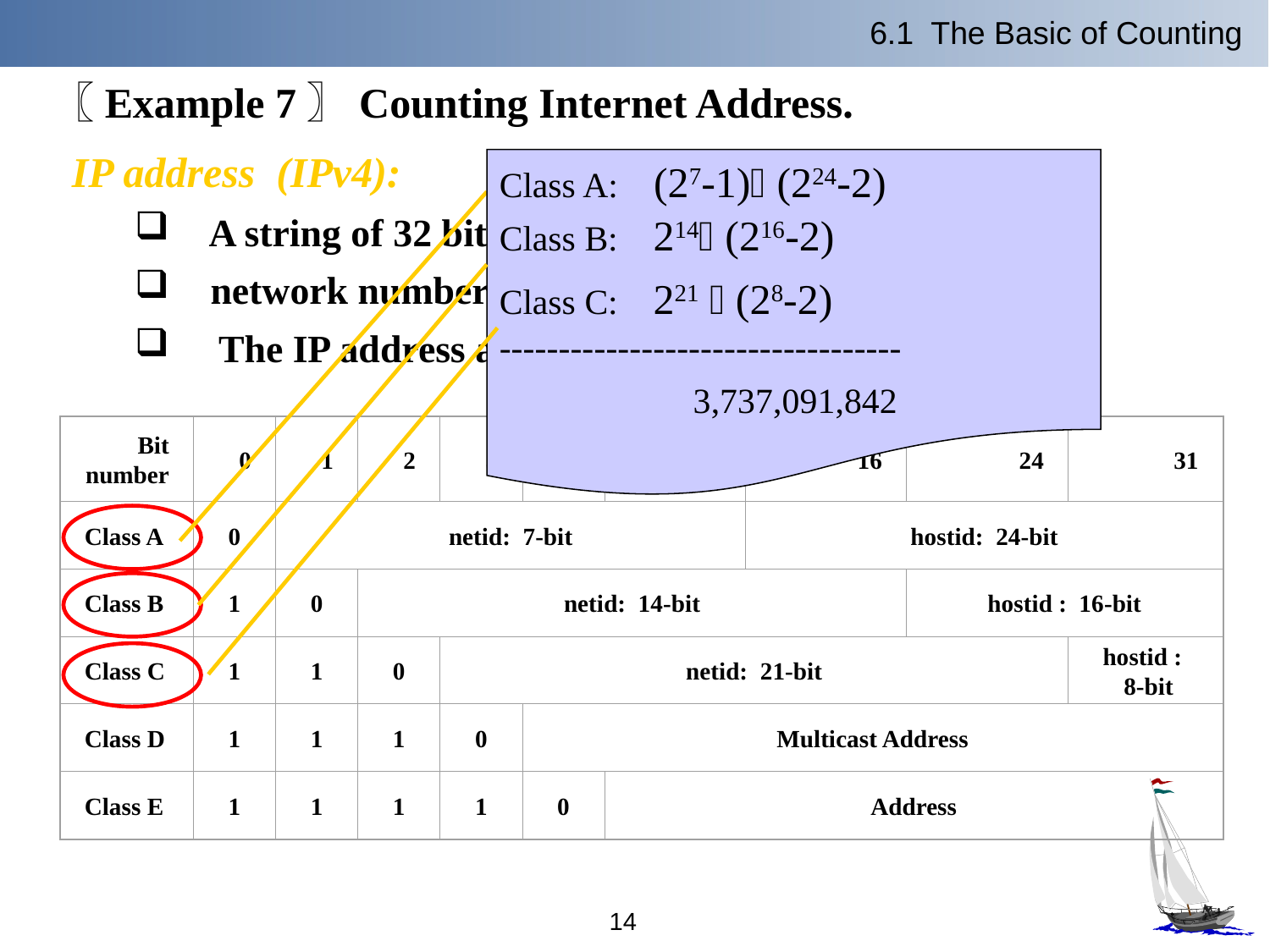

6.1  The Basic of Counting
〖Example 7〗Counting Internet Address.
IP address  (IPv4):
 A string of 32 bits
  network number (netid)+ host number (hostid)
  The IP address are classified into five forms.
Class A:    (27-1)× (224-2)

Class B:    214× (216-2)

Class C:    221 × (28-2)
----------------------------------

3,737,091,842

Bit number

0

1

2

3

4

8

16

24

31

Class A

0

netid:  7-bit

hostid:  24-bit

Class B

1

0

netid:  14-bit

hostid :  16-bit

Class C

1

1

0

netid:  21-bit

hostid :
 8-bit

Class D

1

1

1

0

Multicast Address

Class E

1

1

1

1

0

Address

14